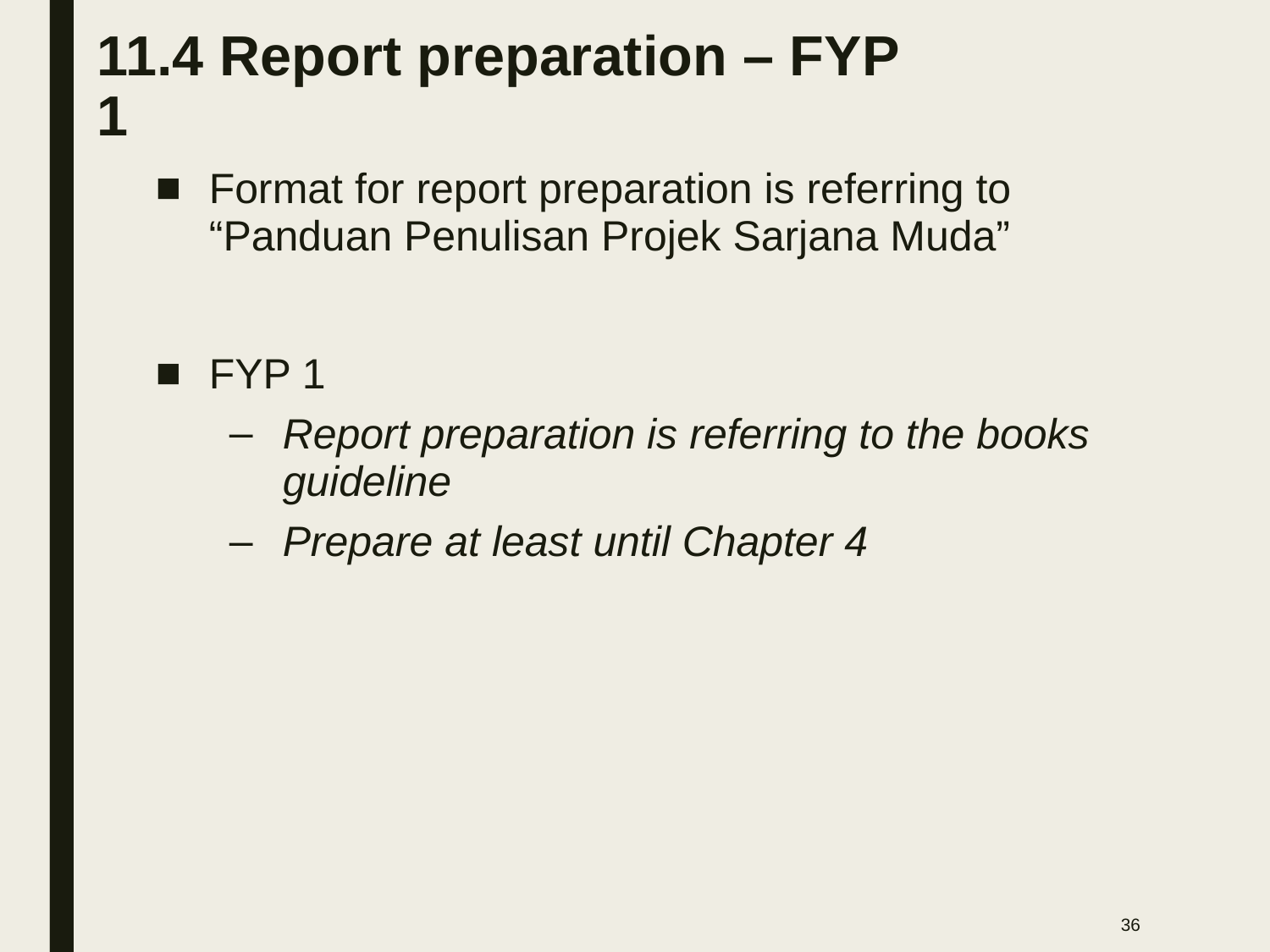

# 11.4 Report preparation – FYP 1
Format for report preparation is referring to “Panduan Penulisan Projek Sarjana Muda”

FYP 1
Report preparation is referring to the books guideline
Prepare at least until Chapter 4
36